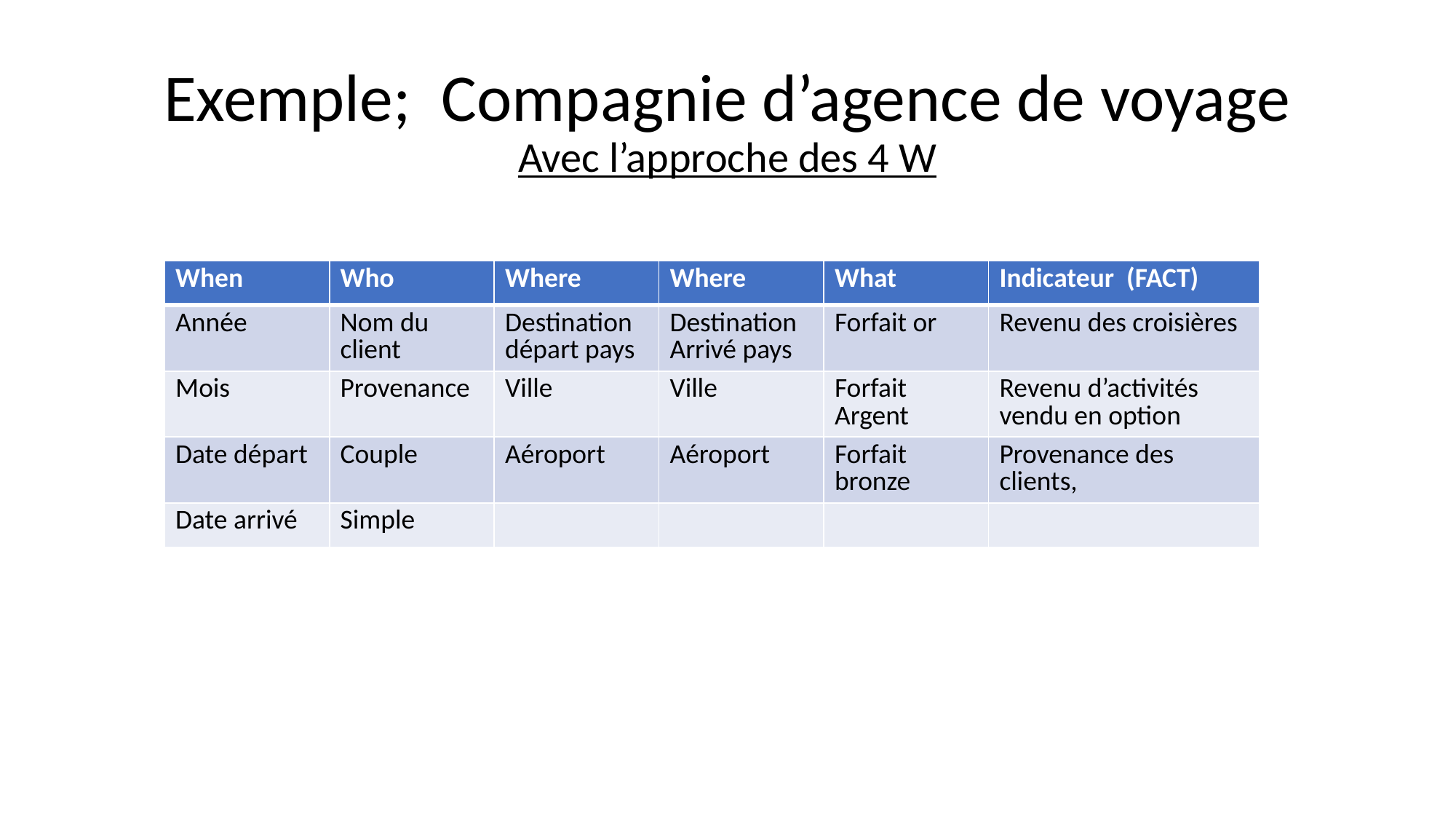

# Exemple;  Compagnie d’agence de voyage Avec l’approche des 4 W
| When | Who | Where | Where | What | Indicateur (FACT) |
| --- | --- | --- | --- | --- | --- |
| Année | Nom du client | Destination départ pays | Destination Arrivé pays | Forfait or | Revenu des croisières |
| Mois | Provenance | Ville | Ville | Forfait Argent | Revenu d’activités vendu en option |
| Date départ | Couple | Aéroport | Aéroport | Forfait bronze | Provenance des clients, |
| Date arrivé | Simple |  |  |  |  |